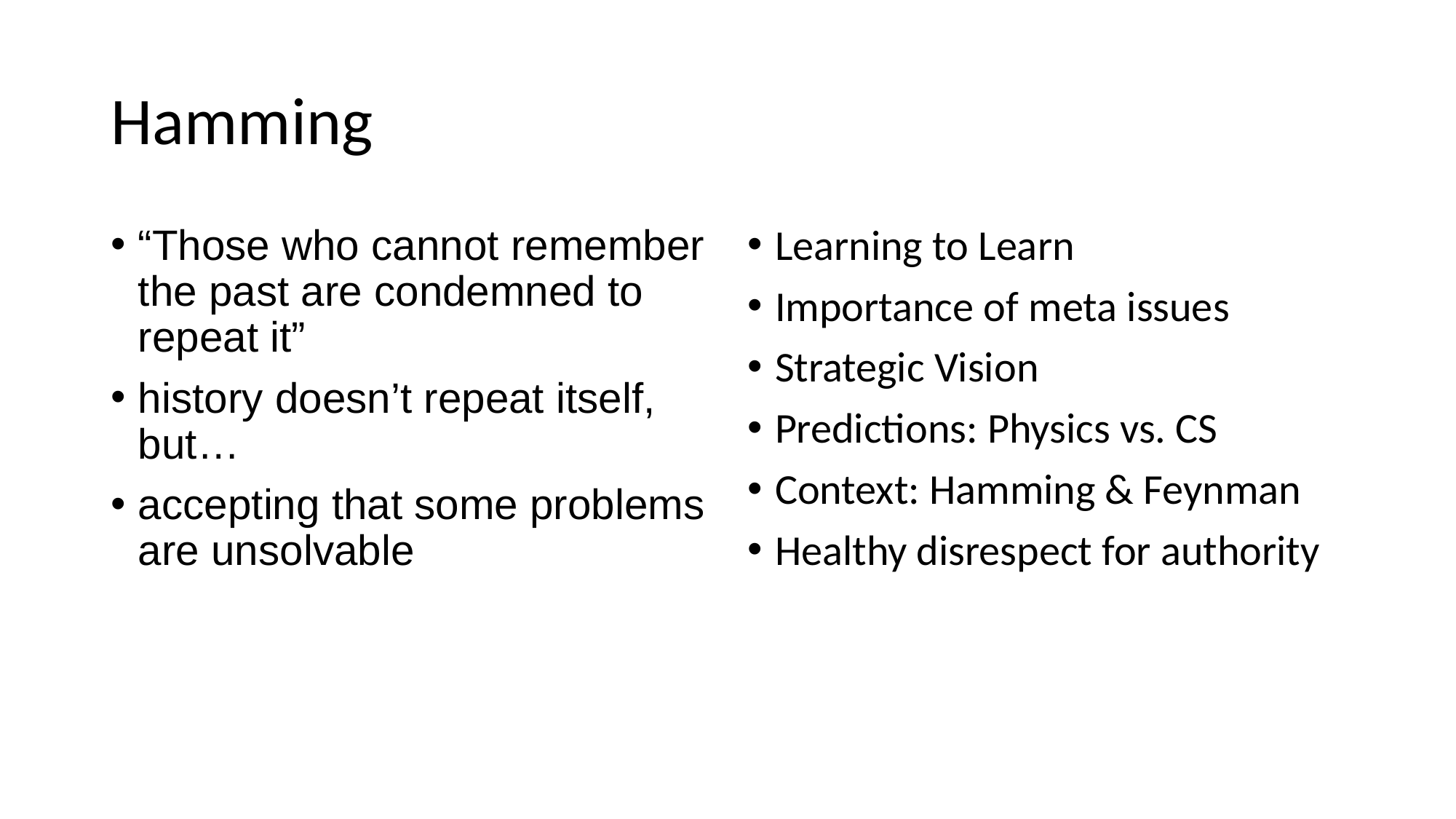

# Hamming
“Those who cannot remember the past are condemned to repeat it”
history doesn’t repeat itself, but…
accepting that some problems are unsolvable
Learning to Learn
Importance of meta issues
Strategic Vision
Predictions: Physics vs. CS
Context: Hamming & Feynman
Healthy disrespect for authority